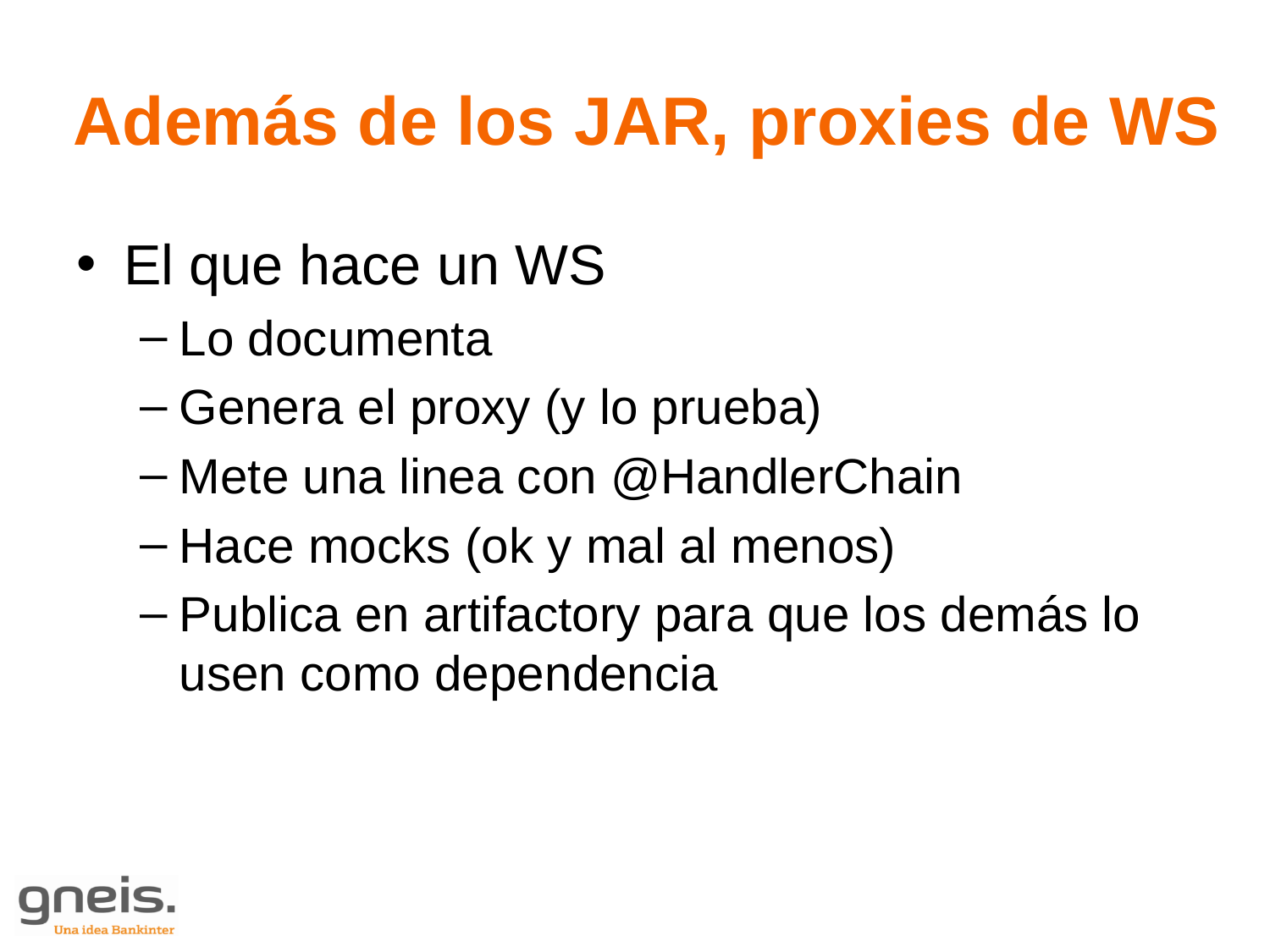

# Además de los JAR, proxies de WS
El que hace un WS
Lo documenta
Genera el proxy (y lo prueba)
Mete una linea con @HandlerChain
Hace mocks (ok y mal al menos)
Publica en artifactory para que los demás lo usen como dependencia